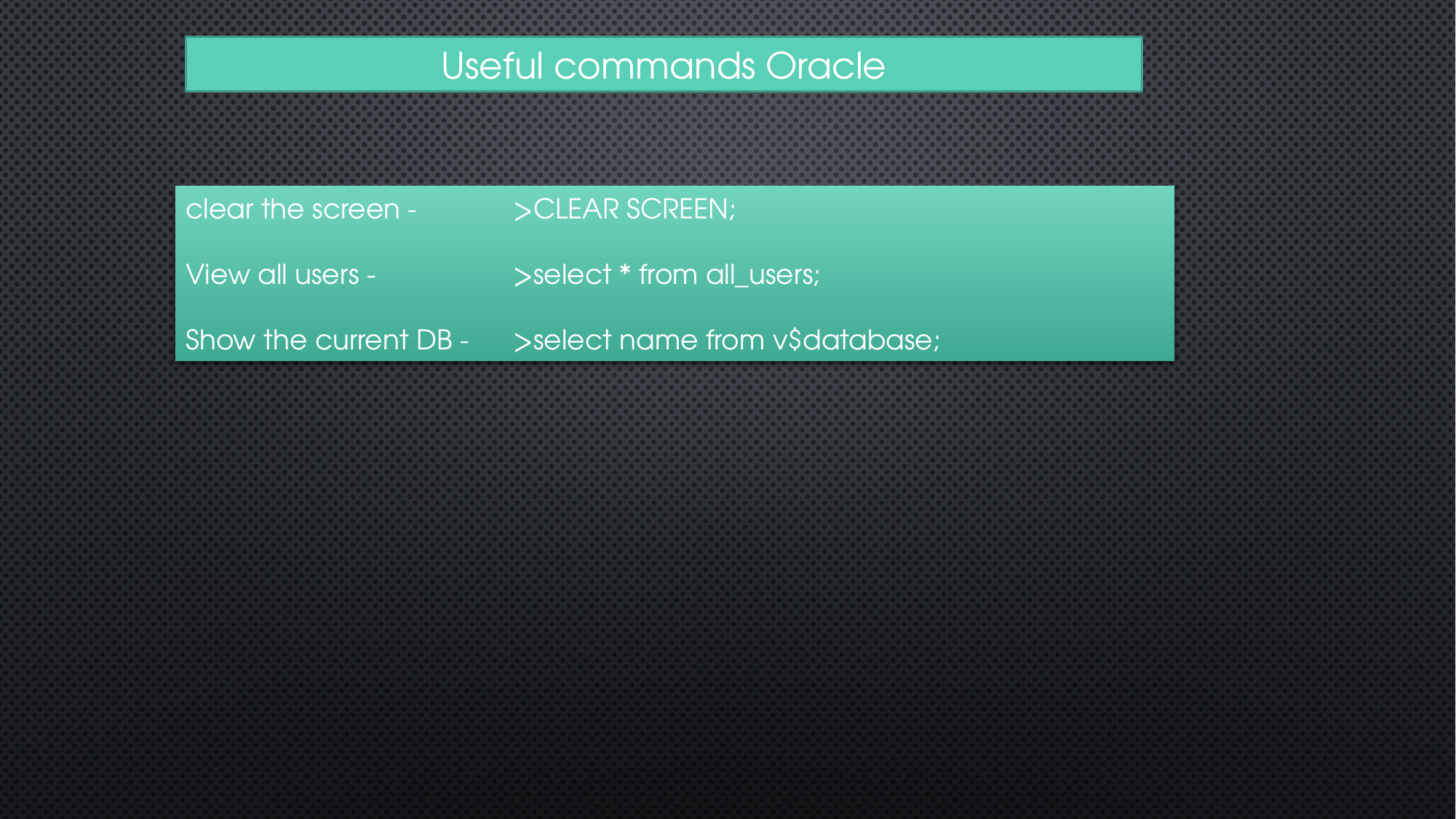

Useful commands Oracle
clear the screen - 	>CLEAR SCREEN;

View all users - 		>select * from all_users;

Show the current DB - 	>select name from v$database;